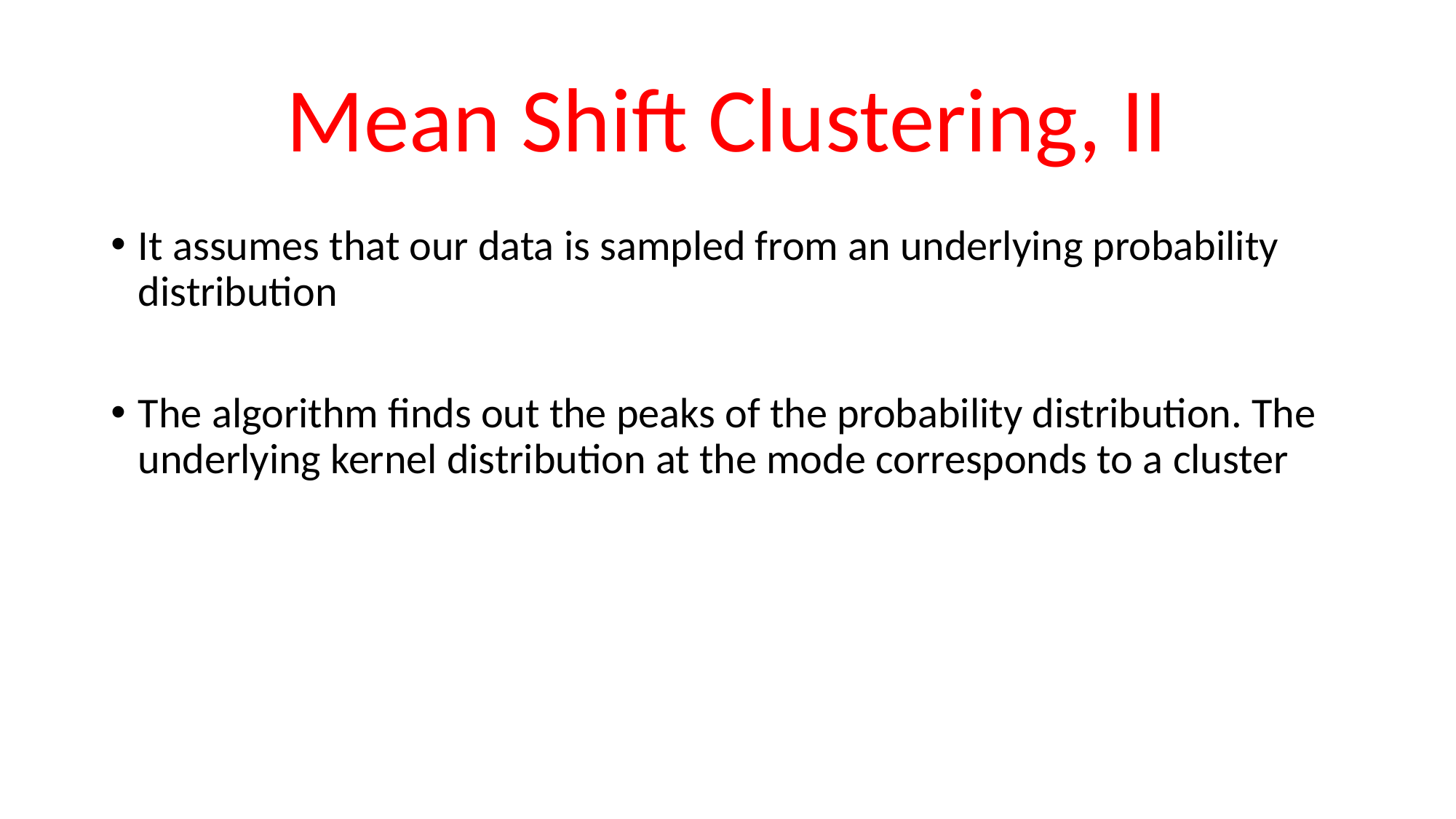

# Mean Shift Clustering, II
It assumes that our data is sampled from an underlying probability distribution

The algorithm finds out the peaks of the probability distribution. The underlying kernel distribution at the mode corresponds to a cluster